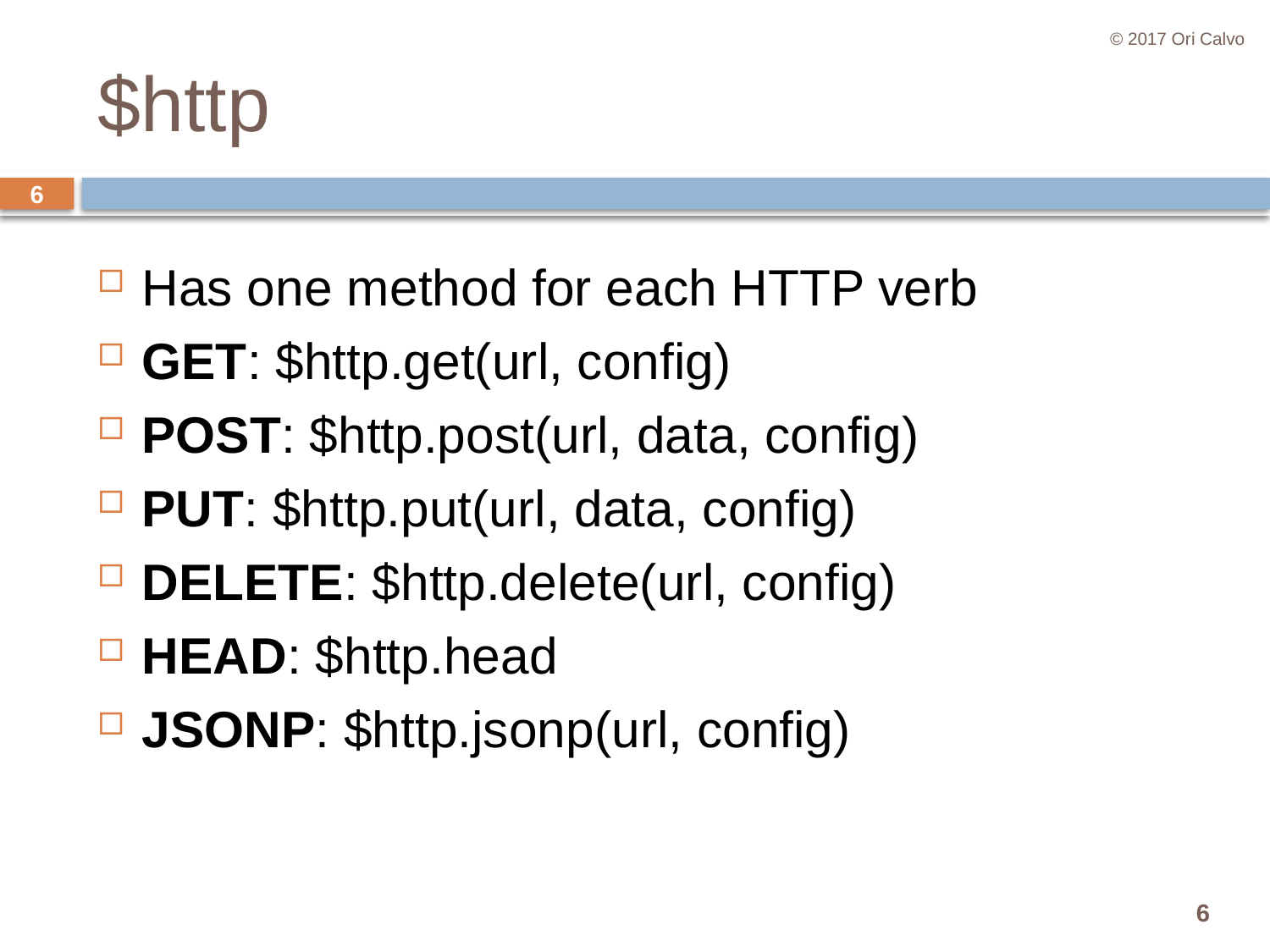

© 2017 Ori Calvo
# $http
6
Has one method for each HTTP verb
GET: $http.get(url, config)
POST: $http.post(url, data, config)
PUT: $http.put(url, data, config)
DELETE: $http.delete(url, config)
HEAD: $http.head
JSONP: $http.jsonp(url, config)